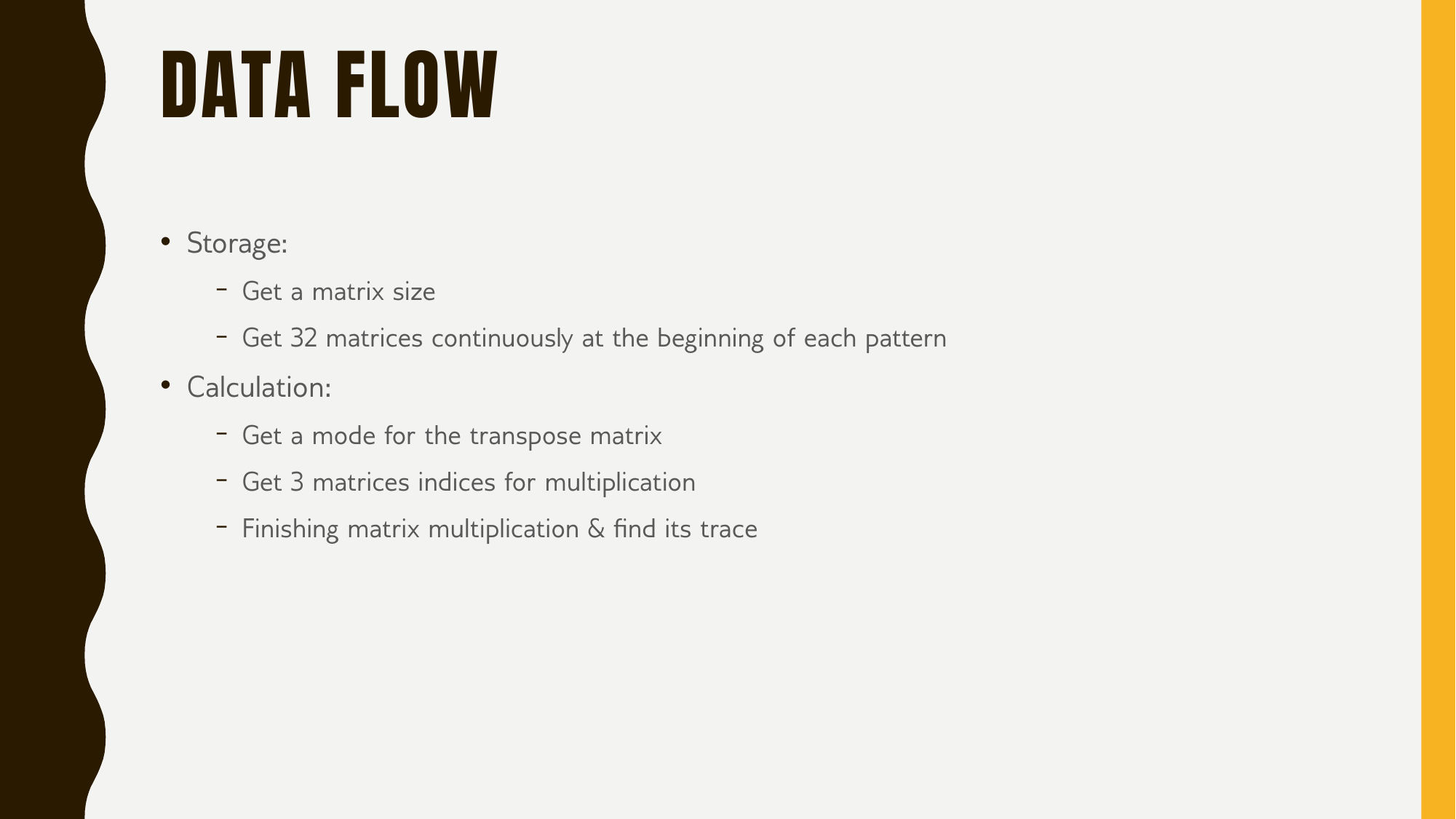

# data flow
Storage:
Get a matrix size
Get 32 matrices continuously at the beginning of each pattern
Calculation:
Get a mode for the transpose matrix
Get 3 matrices indices for multiplication
Finishing matrix multiplication & find its trace